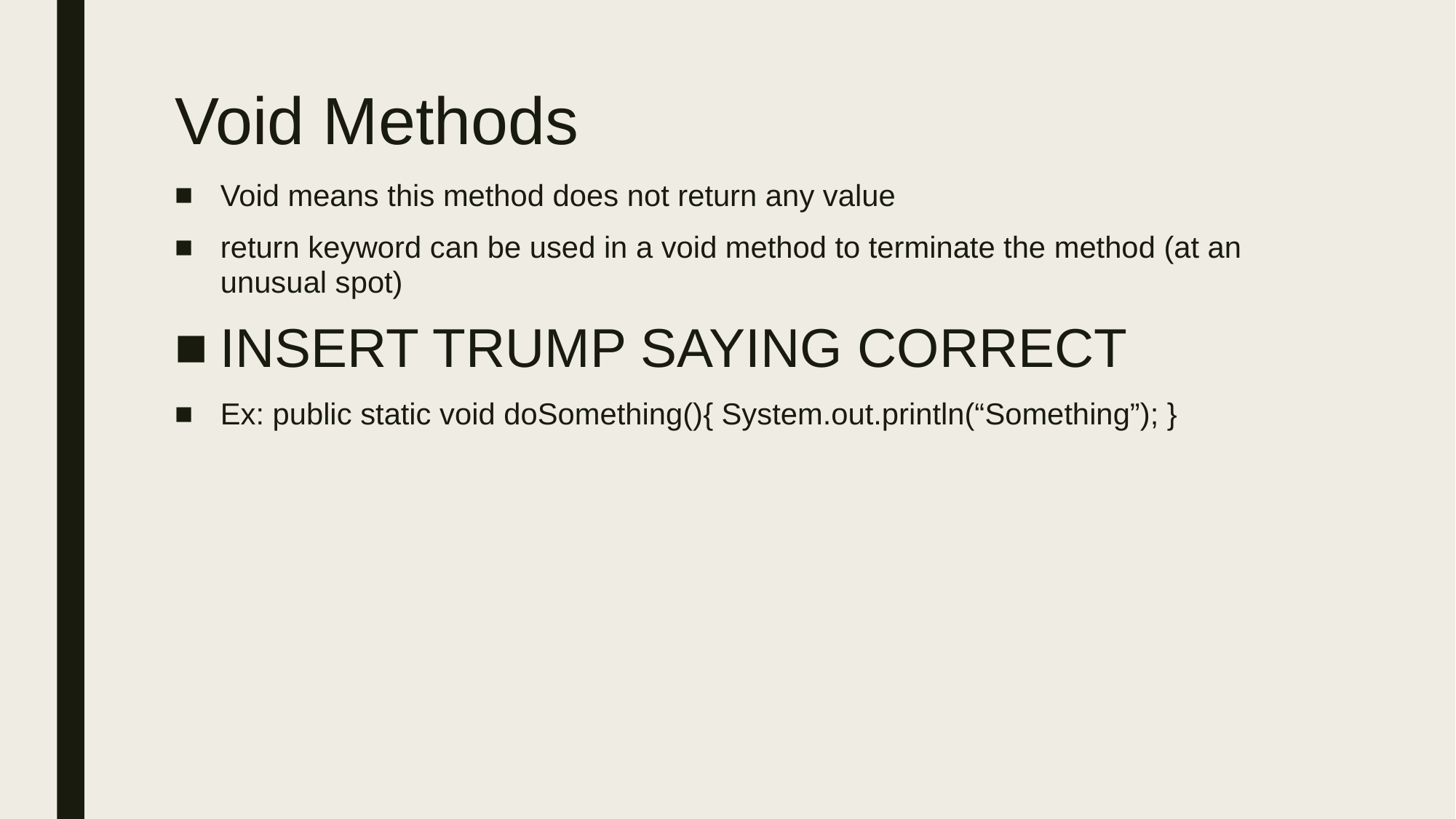

# Void Methods
Void means this method does not return any value
return keyword can be used in a void method to terminate the method (at an unusual spot)
INSERT TRUMP SAYING CORRECT
Ex: public static void doSomething(){ System.out.println(“Something”); }